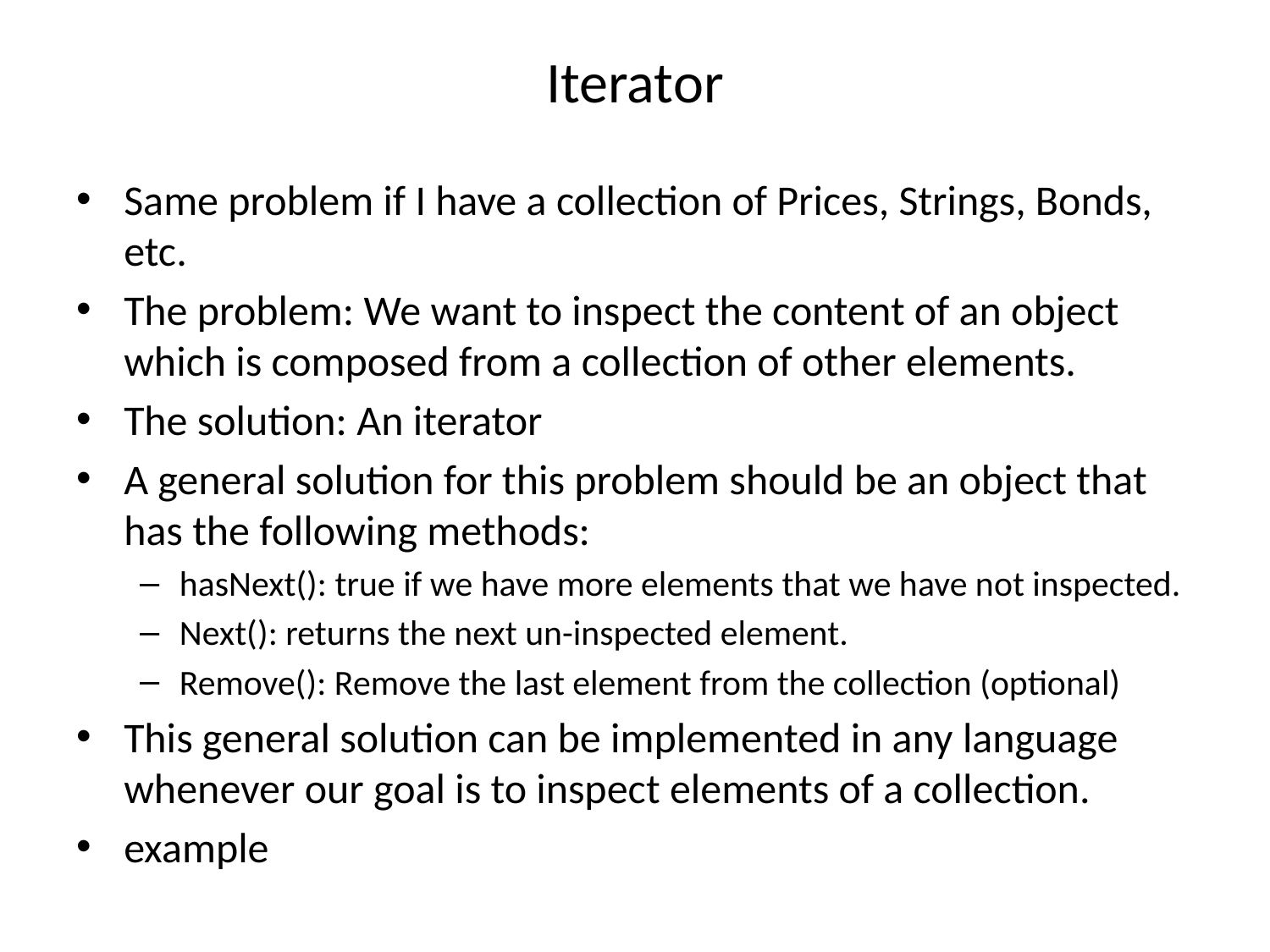

# Iterator
Same problem if I have a collection of Prices, Strings, Bonds, etc.
The problem: We want to inspect the content of an object which is composed from a collection of other elements.
The solution: An iterator
A general solution for this problem should be an object that has the following methods:
hasNext(): true if we have more elements that we have not inspected.
Next(): returns the next un-inspected element.
Remove(): Remove the last element from the collection (optional)
This general solution can be implemented in any language whenever our goal is to inspect elements of a collection.
example